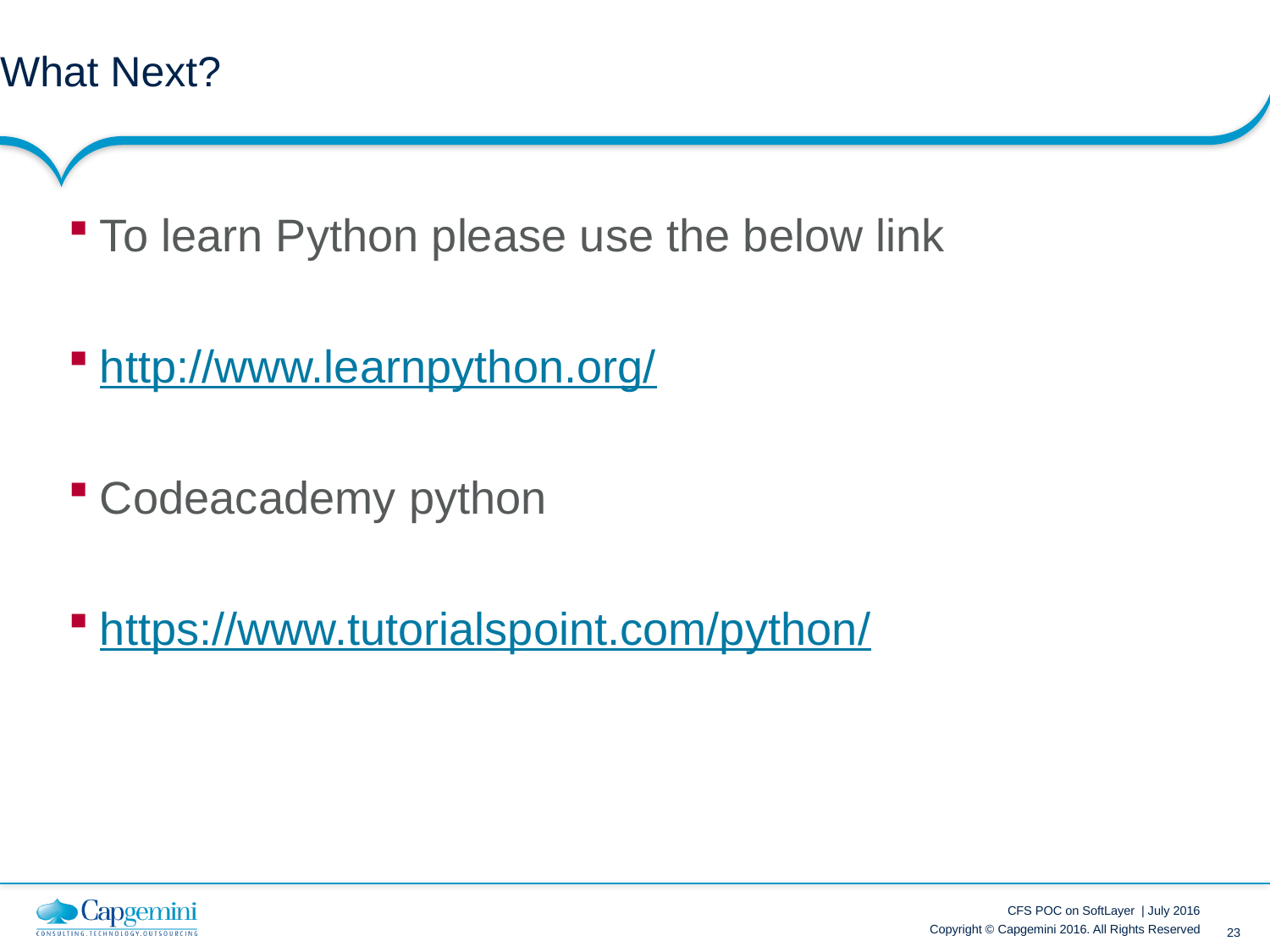

# What Next?
To learn Python please use the below link

http://www.learnpython.org/

Codeacademy python

https://www.tutorialspoint.com/python/